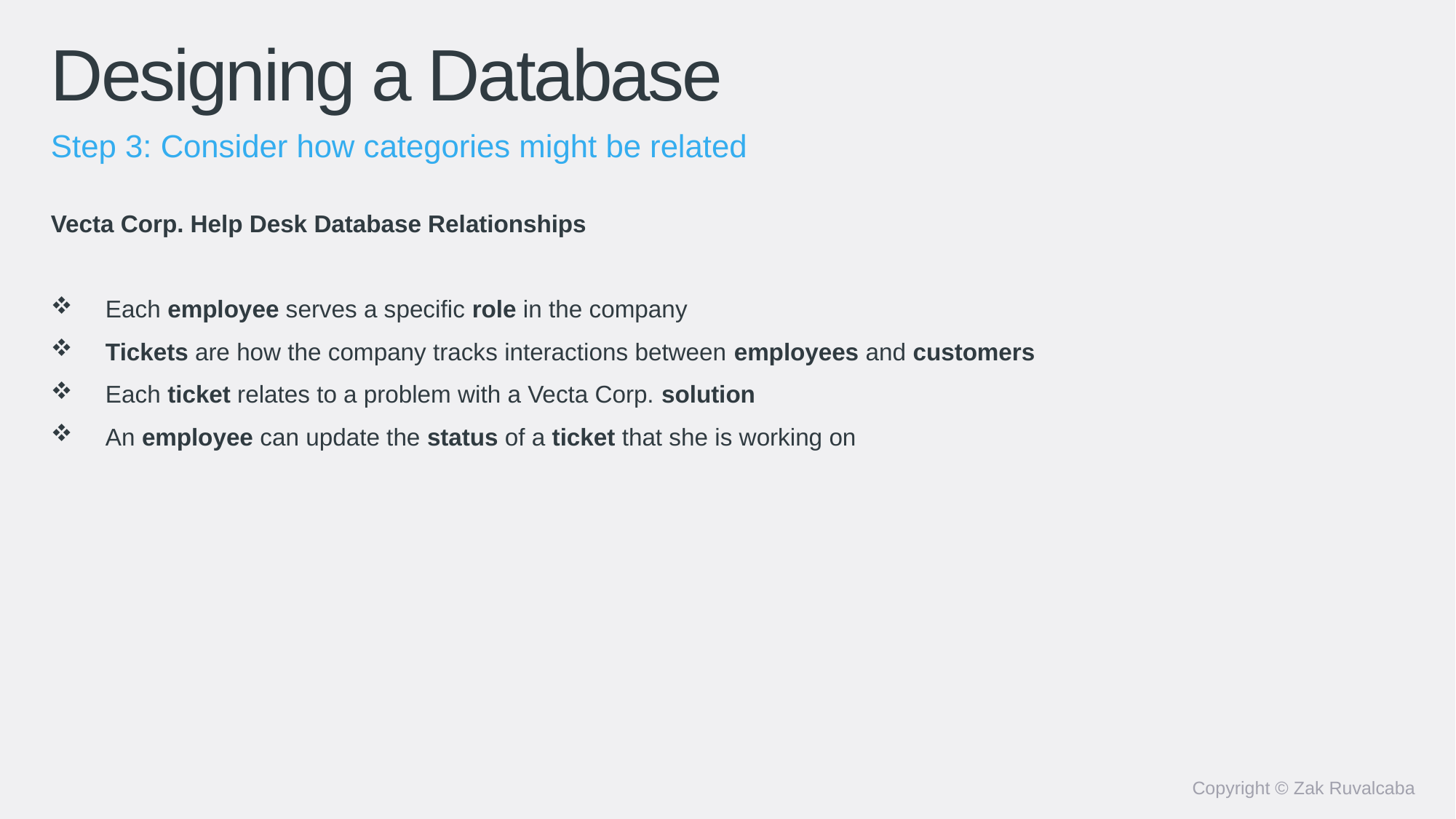

# Designing a Database
Step 3: Consider how categories might be related
Vecta Corp. Help Desk Database Relationships

Each employee serves a specific role in the company
Tickets are how the company tracks interactions between employees and customers
Each ticket relates to a problem with a Vecta Corp. solution
An employee can update the status of a ticket that she is working on